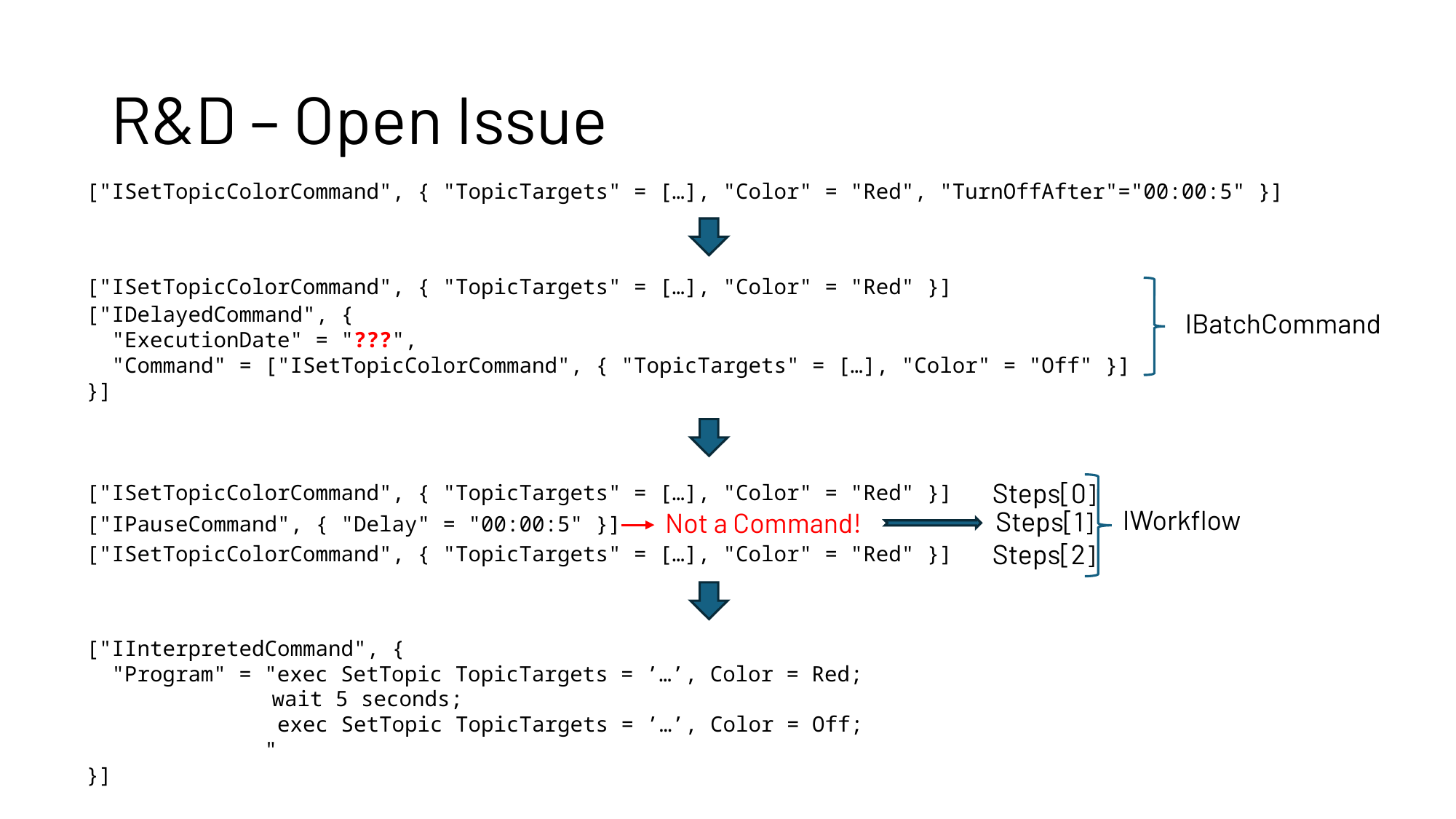

# R&D – Open Issue
["ISetTopicColorCommand", { "TopicTargets" = […], "Color" = "Red", "TurnOffAfter"="00:00:5" }]

["ISetTopicColorCommand", { "TopicTargets" = […], "Color" = "Red" }]

["IDelayedCommand", {
  "ExecutionDate" = "???",
  "Command" = ["ISetTopicColorCommand", { "TopicTargets" = […], "Color" = "Off" }]
}]
IBatchCommand

Steps[0]
["ISetTopicColorCommand", { "TopicTargets" = […], "Color" = "Red" }]

IWorkflow
Steps[1]
Not a Command!
["IPauseCommand", { "Delay" = "00:00:5" }]

Steps[2]
["ISetTopicColorCommand", { "TopicTargets" = […], "Color" = "Red" }]

["IInterpretedCommand", {
  "Program" = "exec SetTopic TopicTargets = ’…’, Color = Red;
 	      wait 5 seconds;
               exec SetTopic TopicTargets = ’…’, Color = Off;
              "
}]